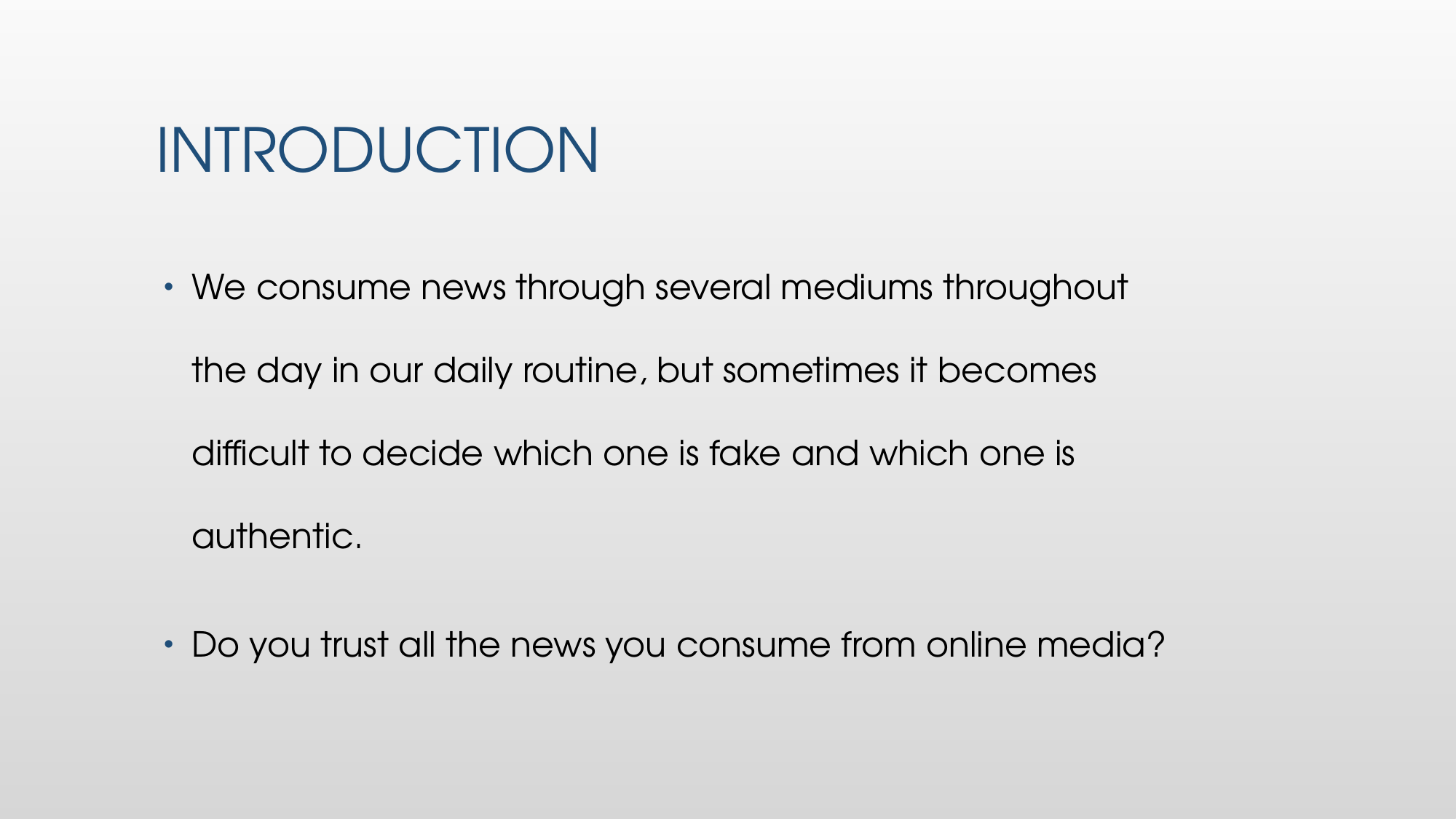

# introduction
We consume news through several mediums throughout the day in our daily routine, but sometimes it becomes difficult to decide which one is fake and which one is authentic.
Do you trust all the news you consume from online media?